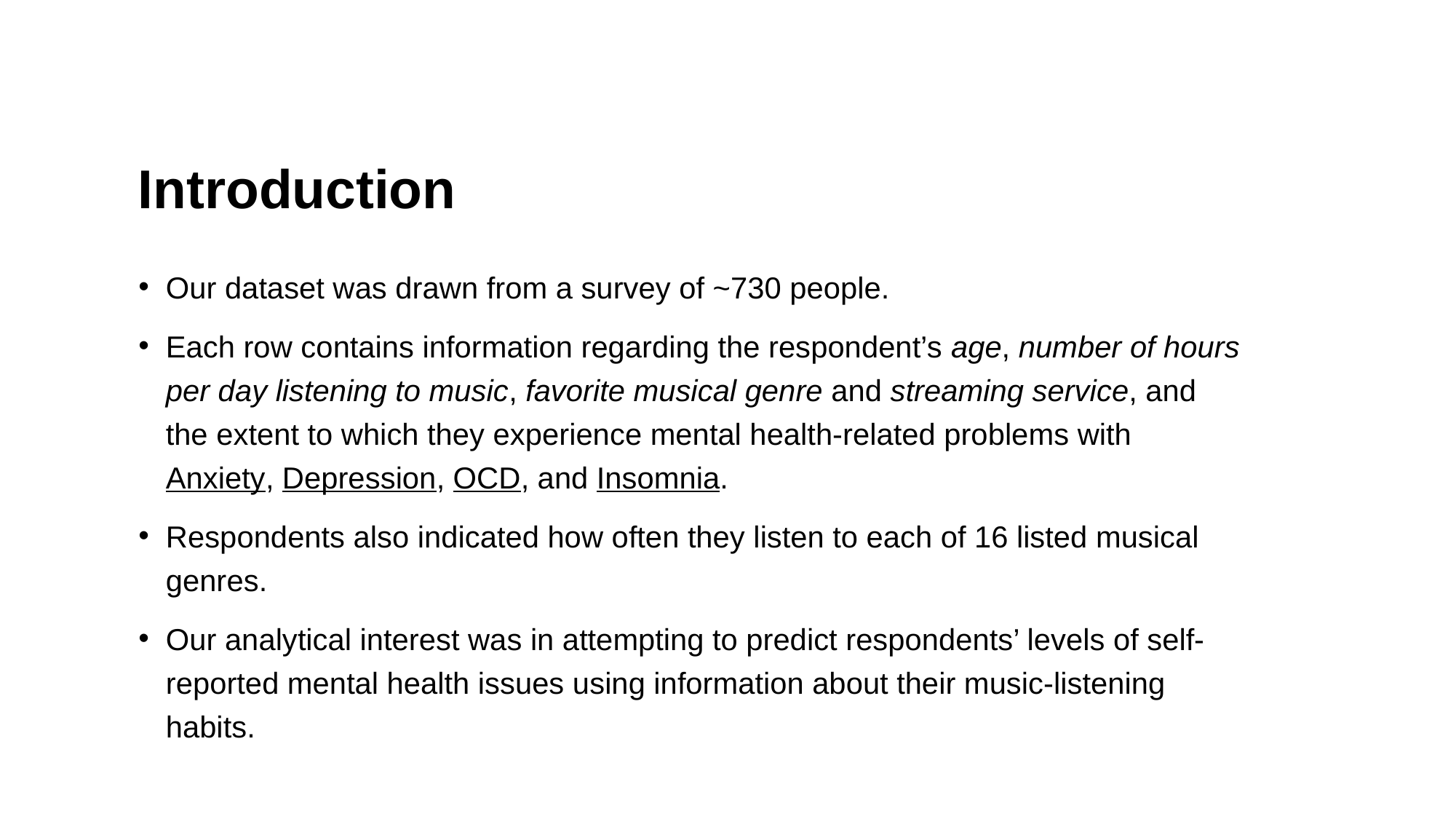

# Introduction
Our dataset was drawn from a survey of ~730 people.
Each row contains information regarding the respondent’s age, number of hours per day listening to music, favorite musical genre and streaming service, and the extent to which they experience mental health-related problems with Anxiety, Depression, OCD, and Insomnia.
Respondents also indicated how often they listen to each of 16 listed musical genres.
Our analytical interest was in attempting to predict respondents’ levels of self-reported mental health issues using information about their music-listening habits.